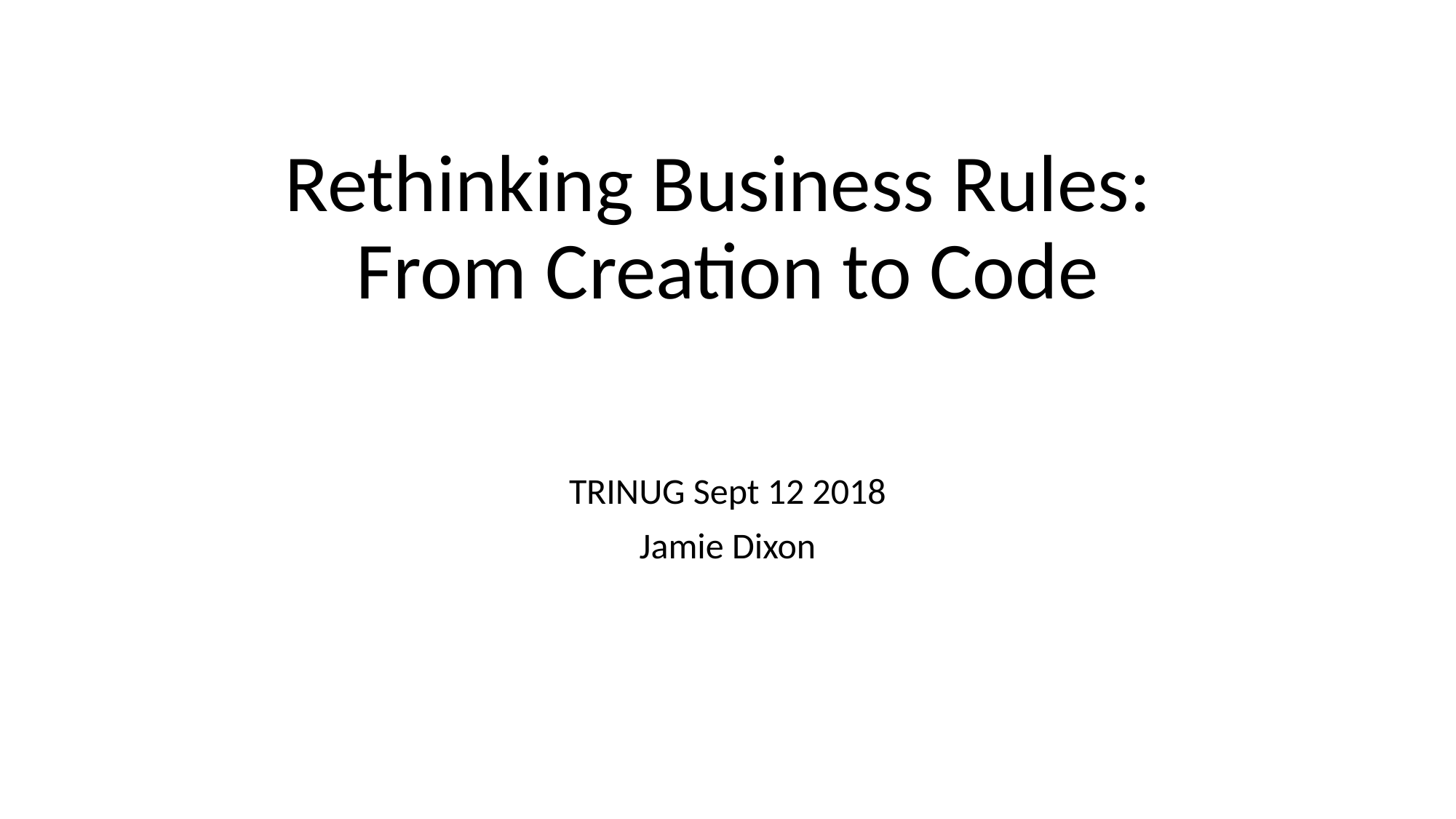

# Rethinking Business Rules:  From Creation to Code
TRINUG Sept 12 2018
Jamie Dixon